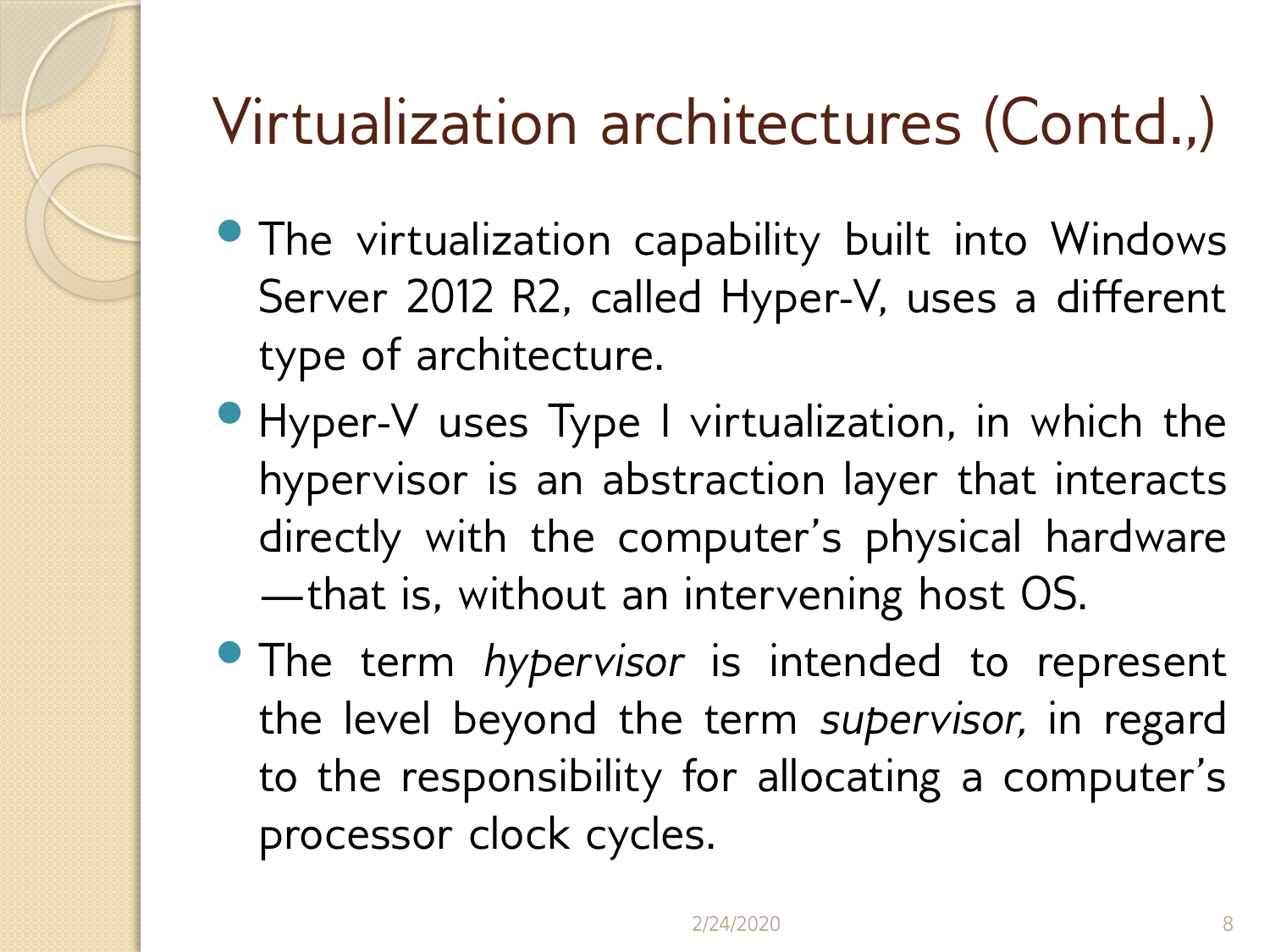

# Virtualization architectures (Contd.,)
The virtualization capability built into Windows Server 2012 R2, called Hyper-V, uses a different type of architecture.
Hyper-V uses Type I virtualization, in which the hypervisor is an abstraction layer that interacts directly with the computer’s physical hardware—that is, without an intervening host OS.
The term hypervisor is intended to represent the level beyond the term supervisor, in regard to the responsibility for allocating a computer’s processor clock cycles.
2/24/2020
8